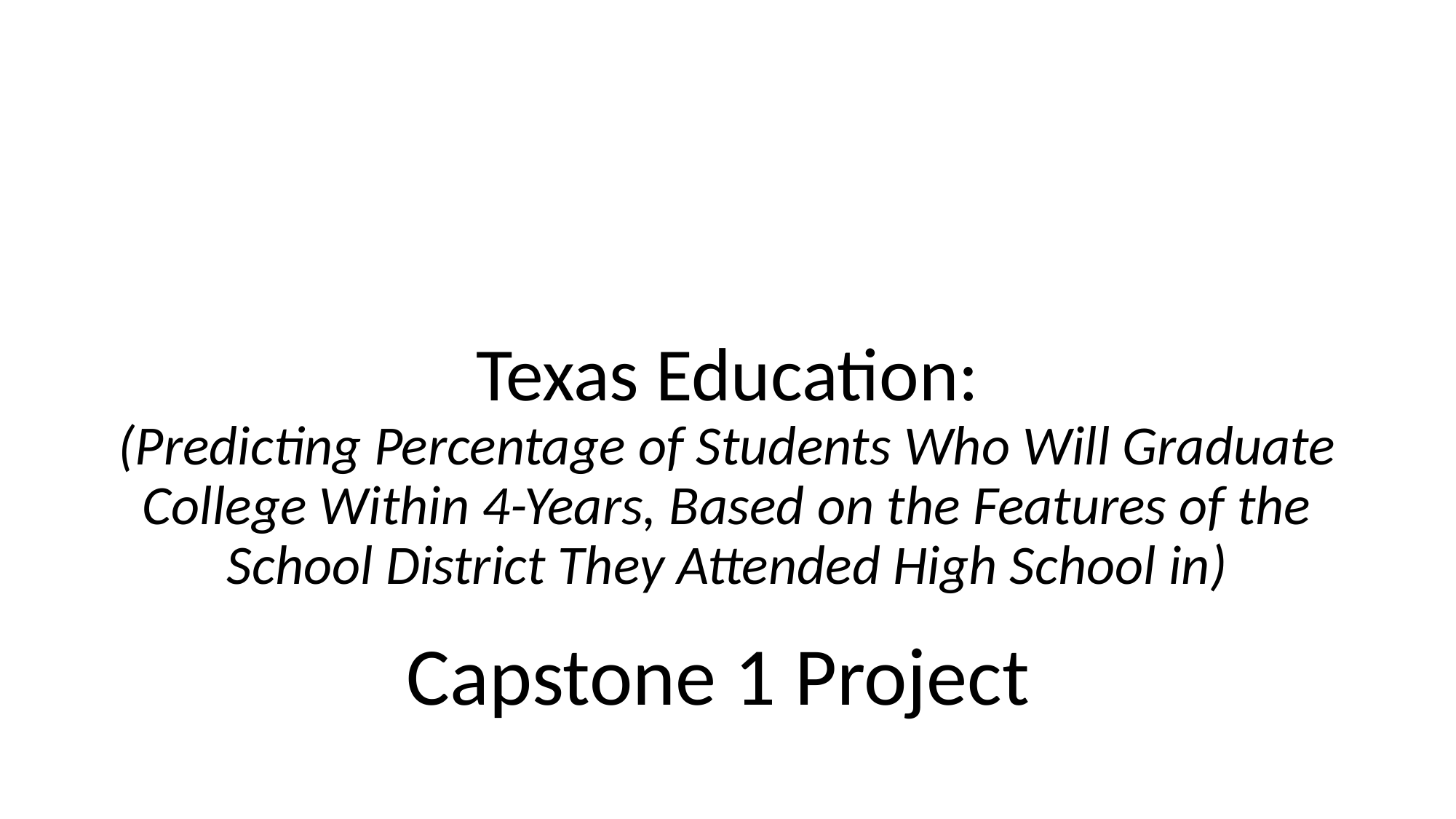

# Texas Education: (Predicting Percentage of Students Who Will Graduate College Within 4-Years, Based on the Features of the School District They Attended High School in)

Capstone 1 Project